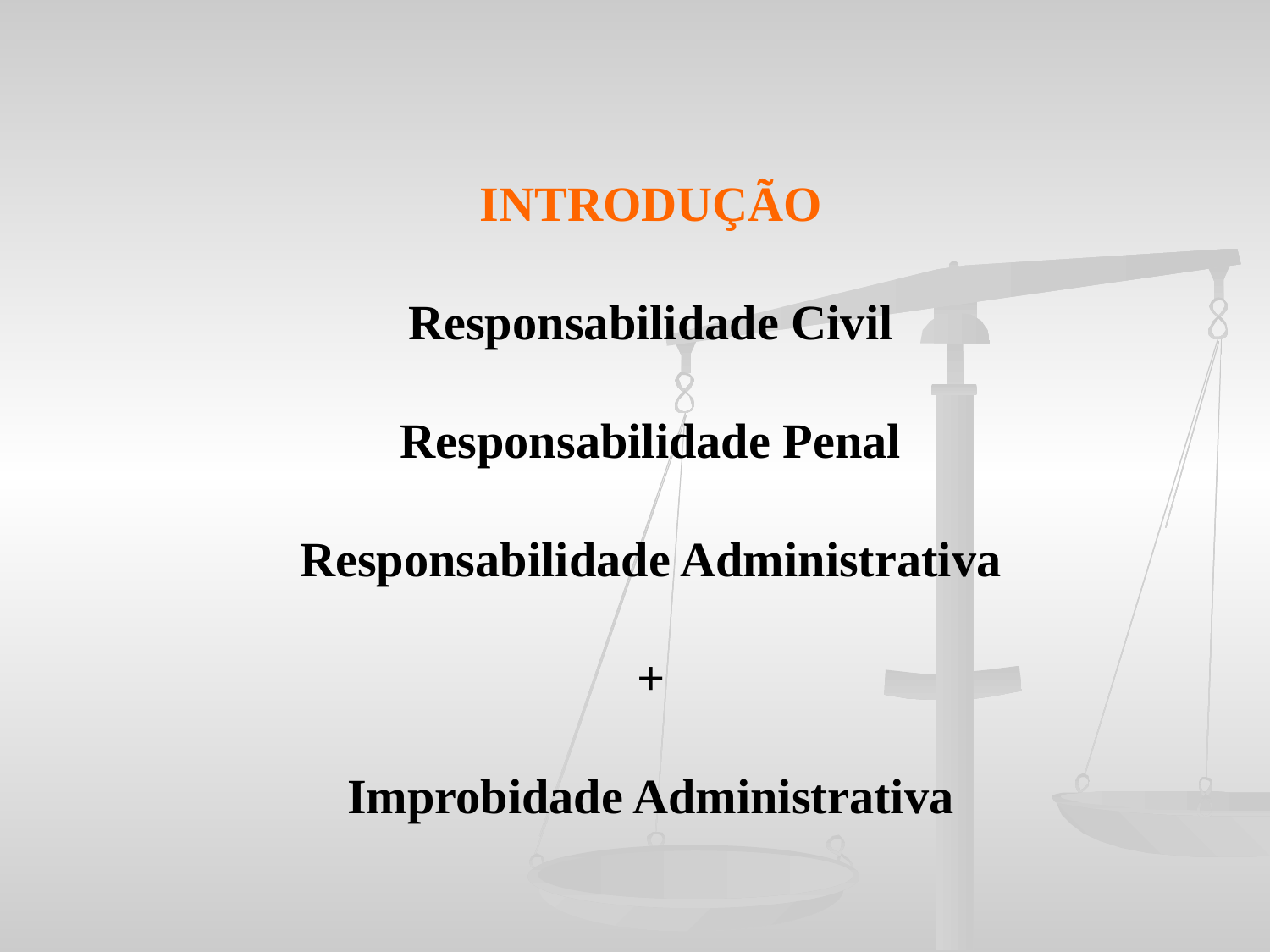

INTRODUÇÃO

Responsabilidade Civil

Responsabilidade Penal

Responsabilidade Administrativa

+

Improbidade Administrativa